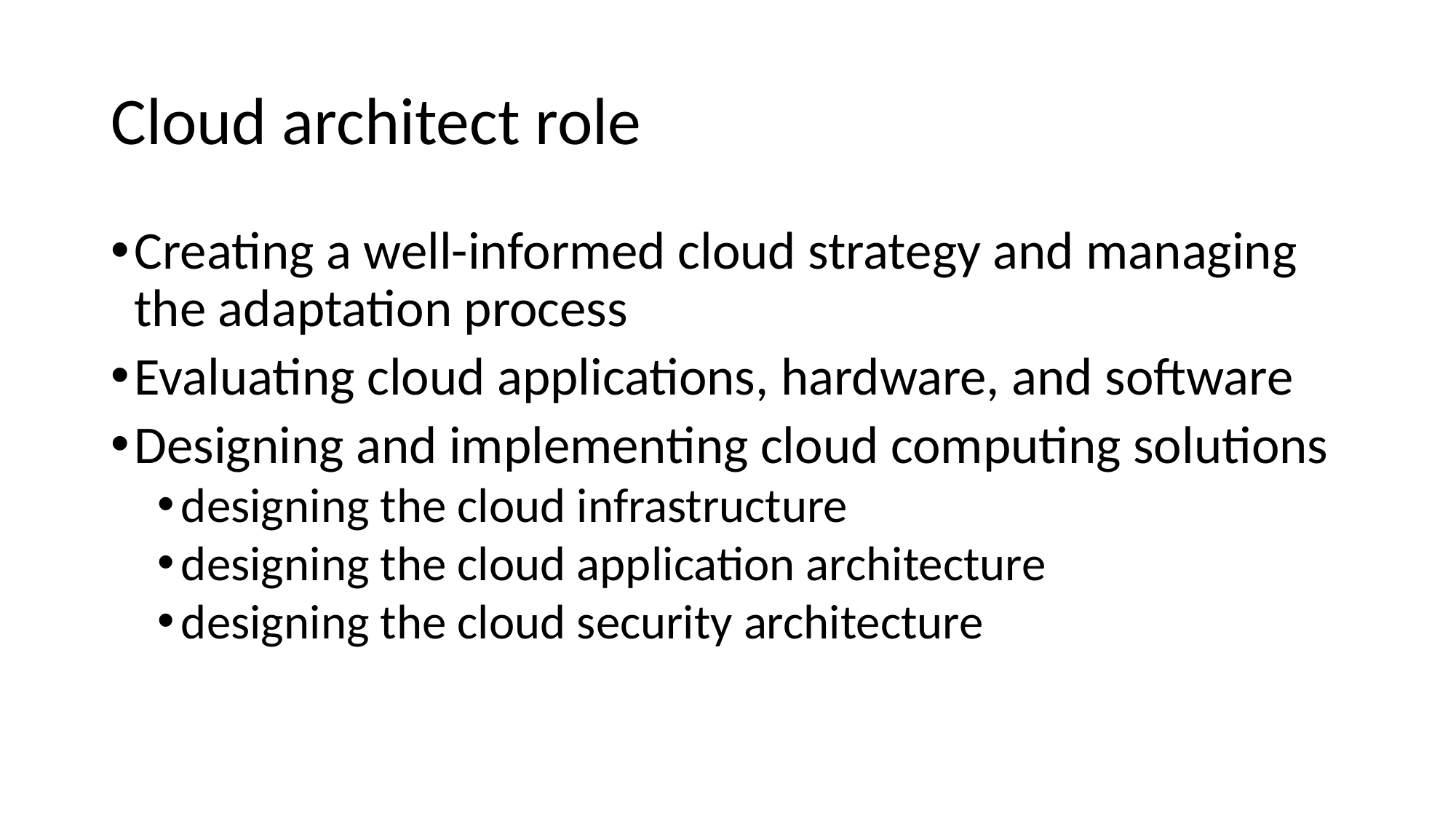

# Cloud architect role
Creating a well-informed cloud strategy and managing the adaptation process
Evaluating cloud applications, hardware, and software
Designing and implementing cloud computing solutions
designing the cloud infrastructure
designing the cloud application architecture
designing the cloud security architecture